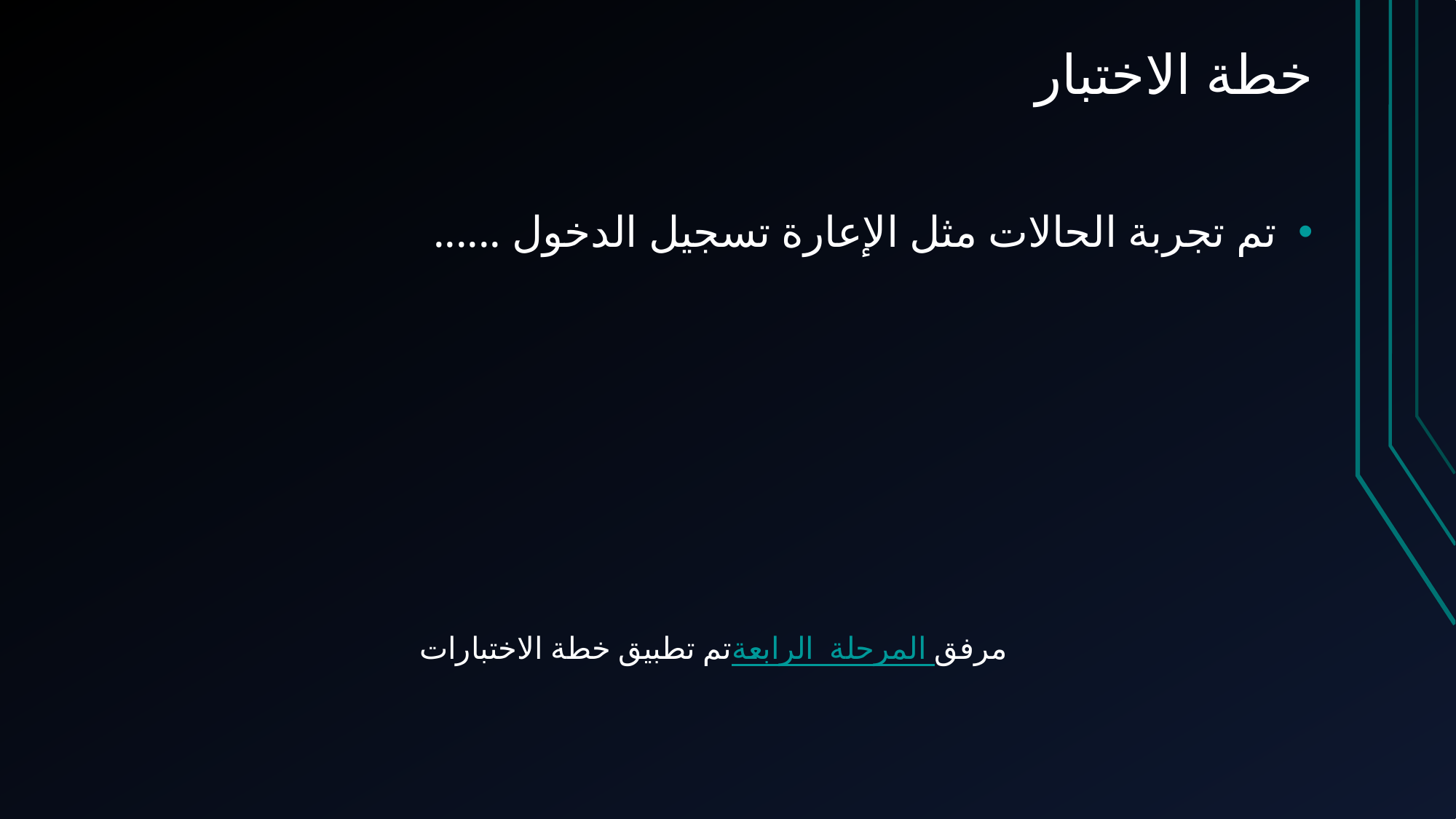

# خطة الاختبار
تم تجربة الحالات مثل الإعارة تسجيل الدخول ......

مرفق المرحلة الرابعة تم تطبيق خطة الاختبارات